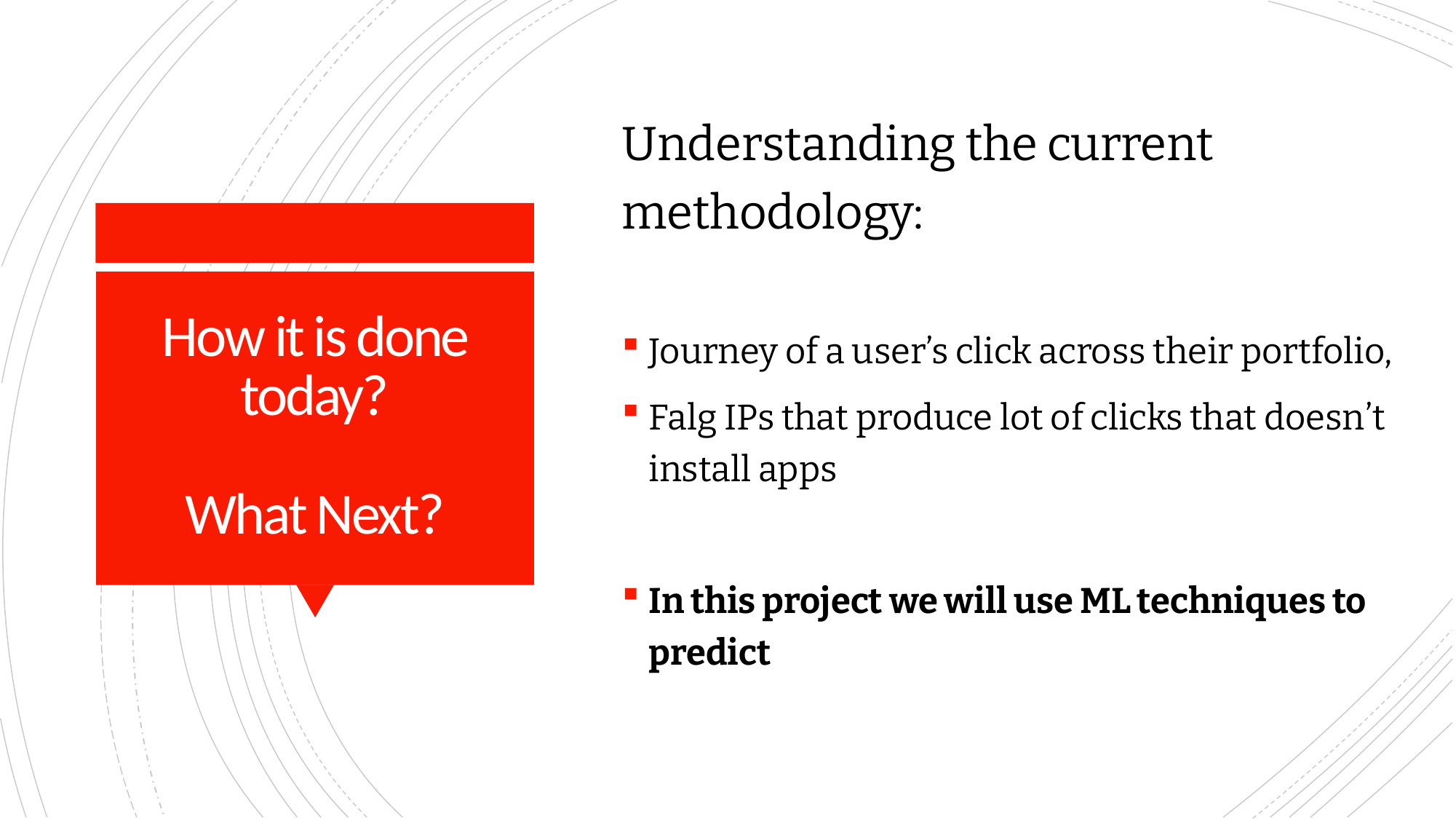

Understanding the current methodology:

Journey of a user’s click across their portfolio,
Falg IPs that produce lot of clicks that doesn’t install apps

In this project we will use ML techniques to predict

# How it is done today? What Next?